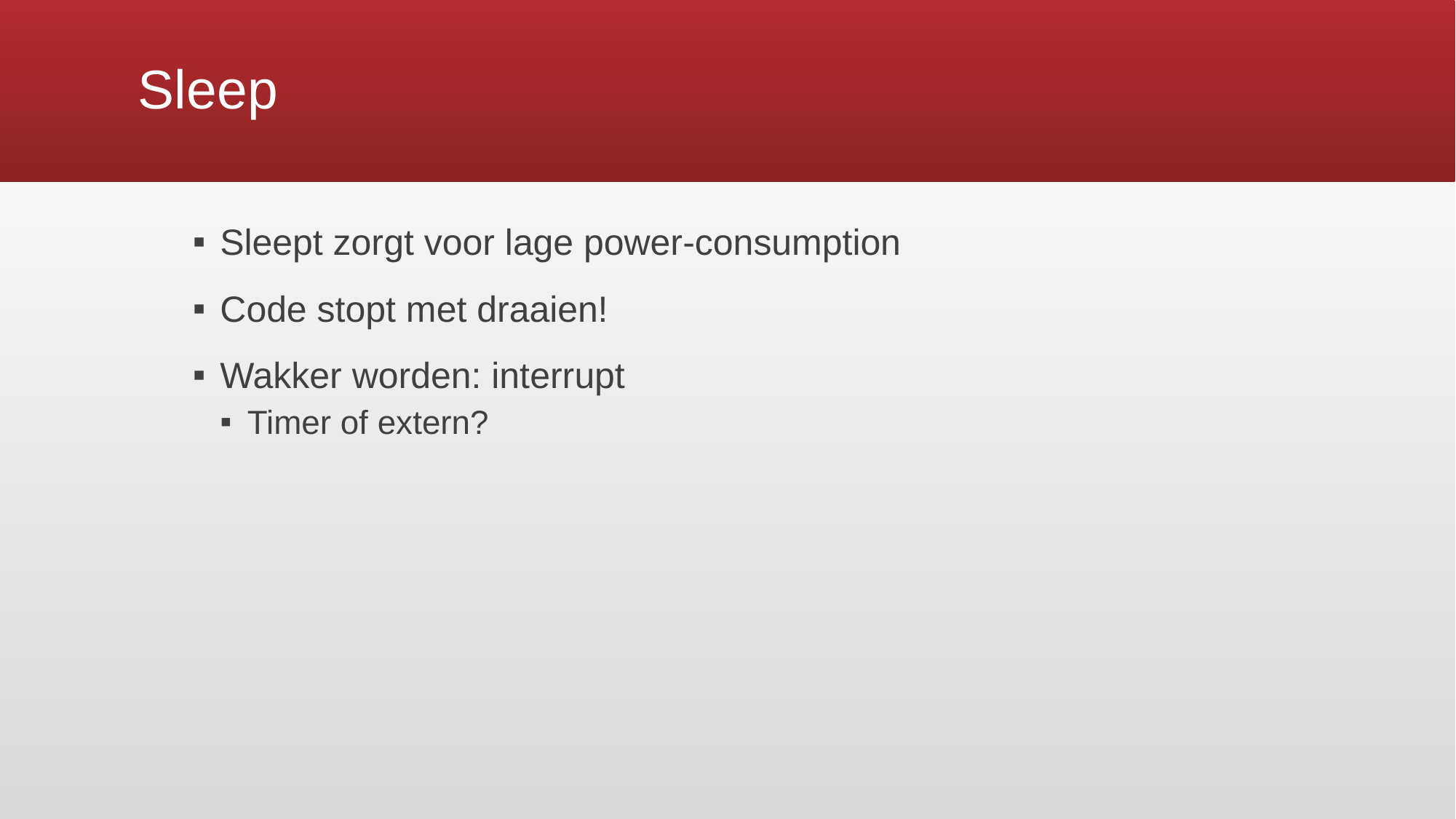

# Sleep
Sleept zorgt voor lage power-consumption
Code stopt met draaien!
Wakker worden: interrupt
Timer of extern?